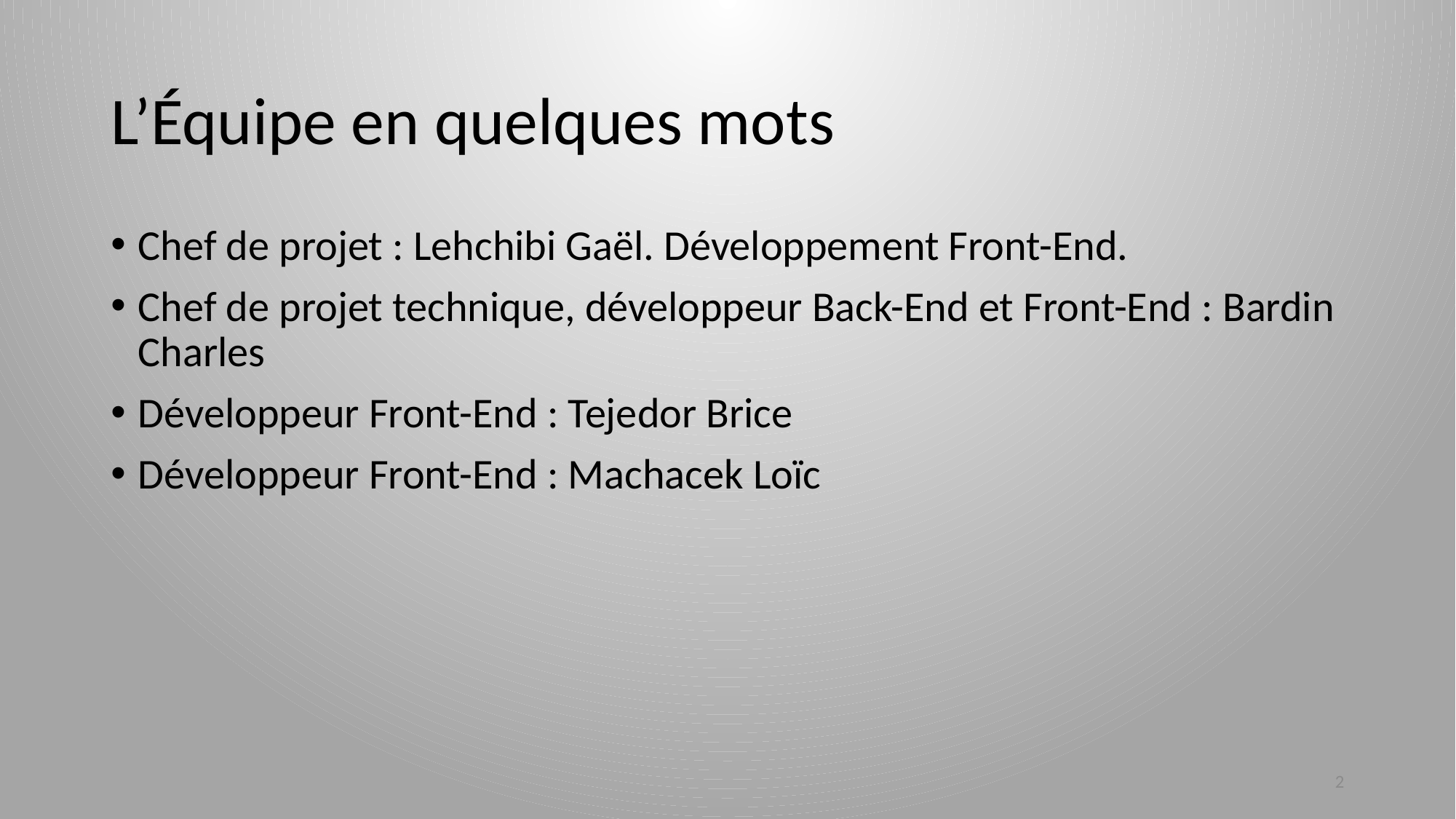

# L’Équipe en quelques mots
Chef de projet : Lehchibi Gaël. Développement Front-End.
Chef de projet technique, développeur Back-End et Front-End : Bardin Charles
Développeur Front-End : Tejedor Brice
Développeur Front-End : Machacek Loïc

2